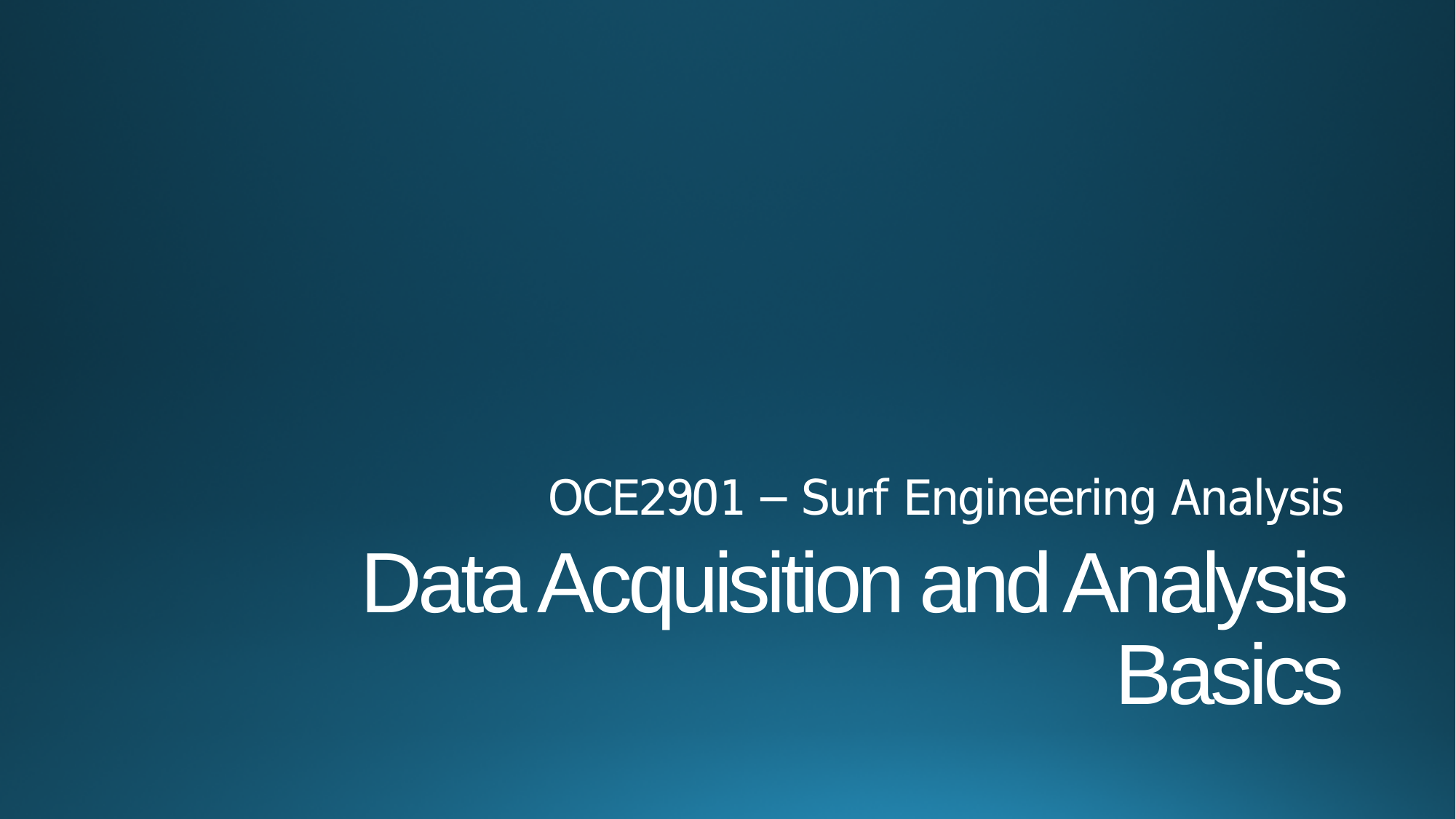

OCE2901 – Surf Engineering Analysis
# Data Acquisition and Analysis Basics